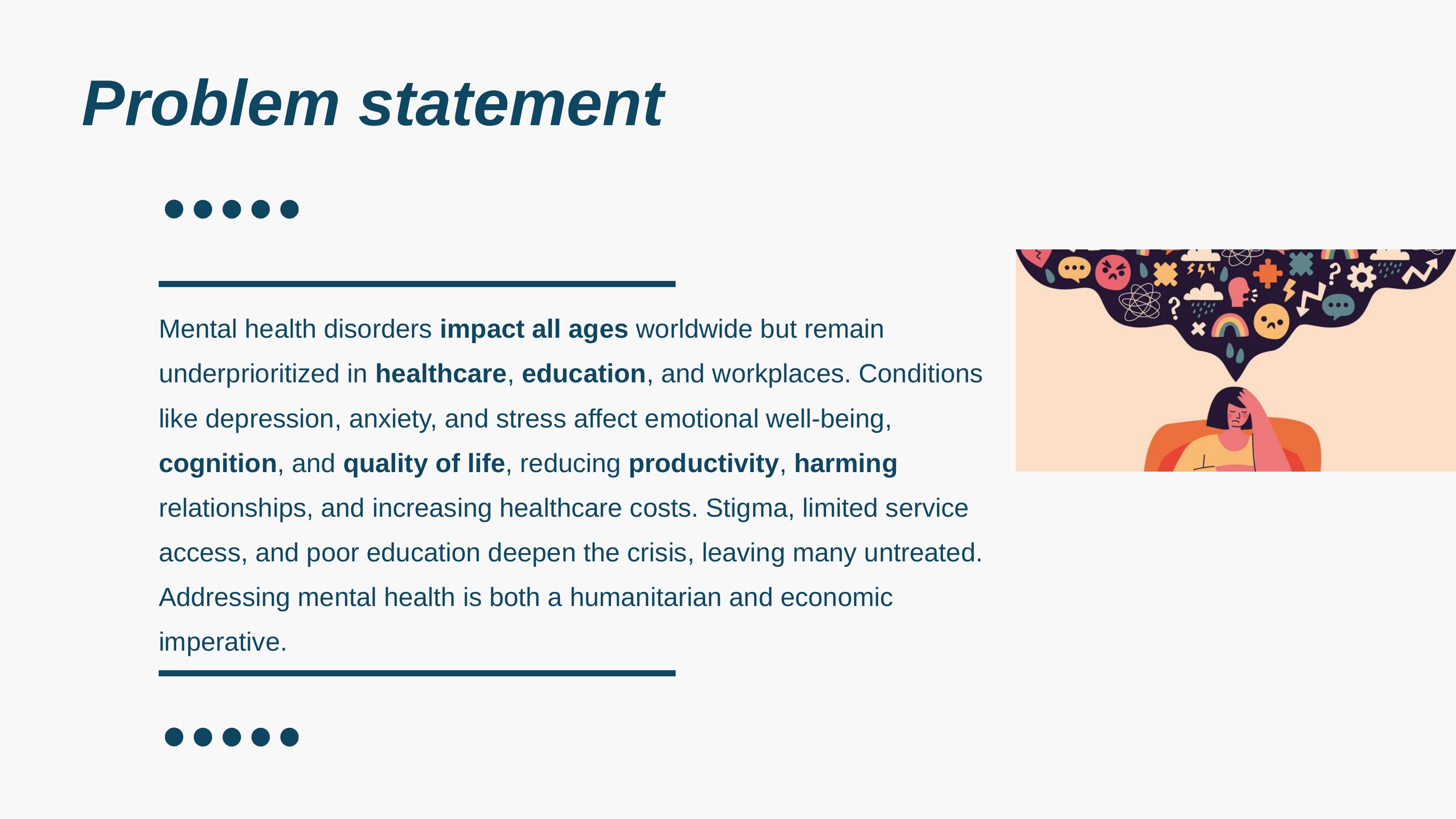

Problem statement

Mental health disorders impact all ages worldwide but remain underprioritized in healthcare, education, and workplaces. Conditions like depression, anxiety, and stress affect emotional well-being, cognition, and quality of life, reducing productivity, harming relationships, and increasing healthcare costs. Stigma, limited service access, and poor education deepen the crisis, leaving many untreated. Addressing mental health is both a humanitarian and economic imperative.